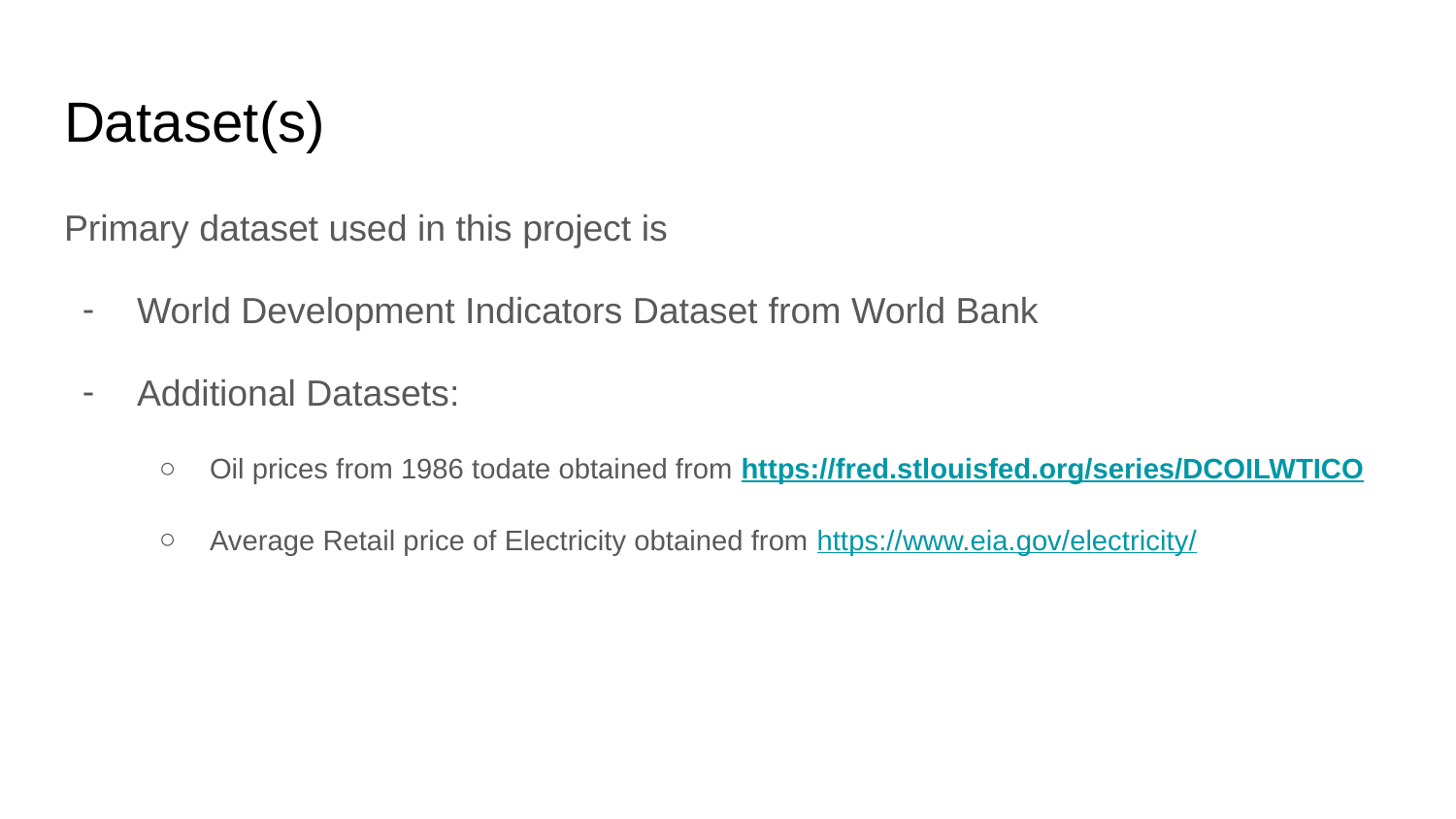

# Dataset(s)
Primary dataset used in this project is
World Development Indicators Dataset from World Bank
Additional Datasets:
Oil prices from 1986 todate obtained from https://fred.stlouisfed.org/series/DCOILWTICO
Average Retail price of Electricity obtained from https://www.eia.gov/electricity/